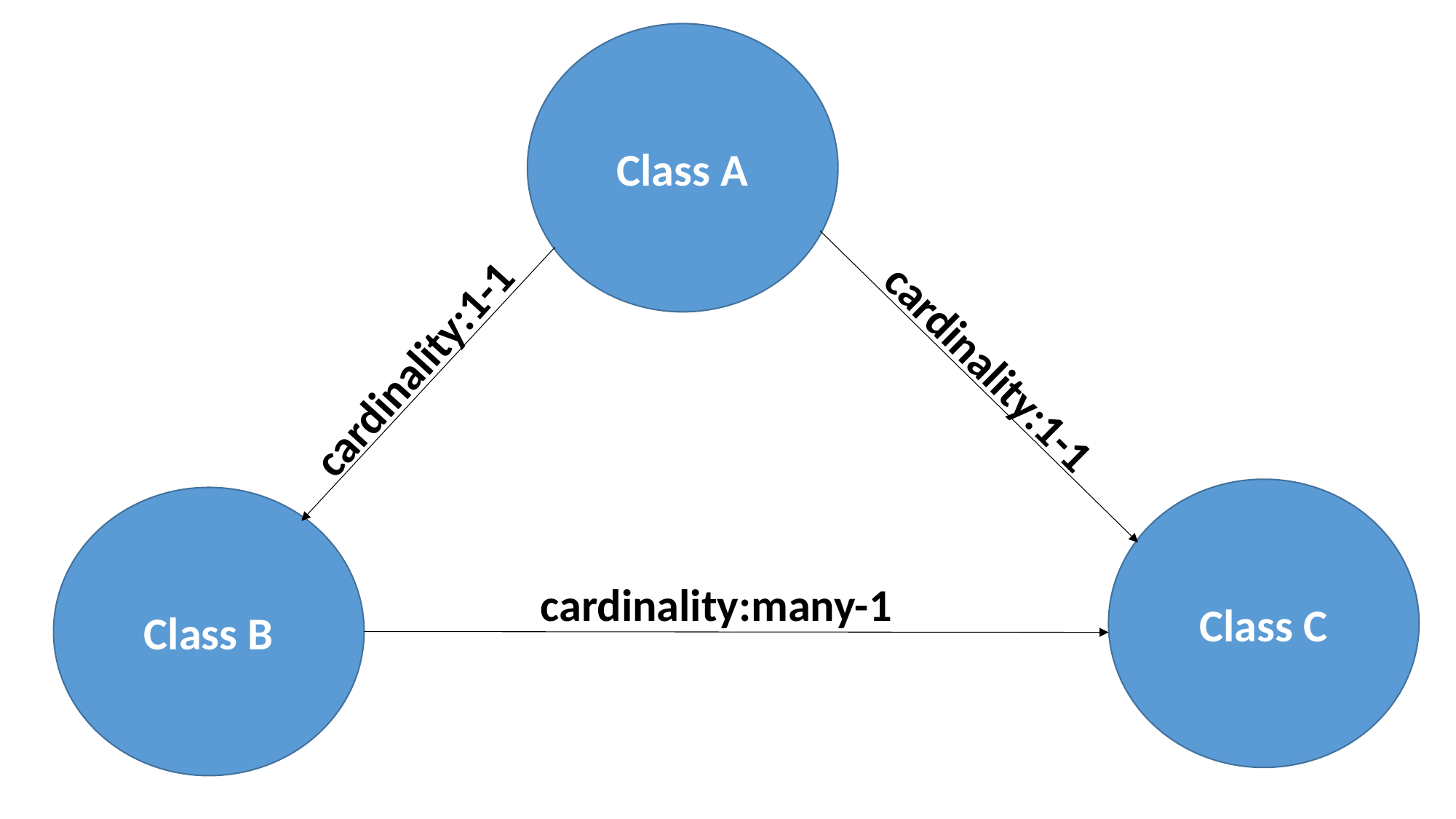

Class A
cardinality:1-1
cardinality:1-1
Class C
Class B
cardinality:many-1